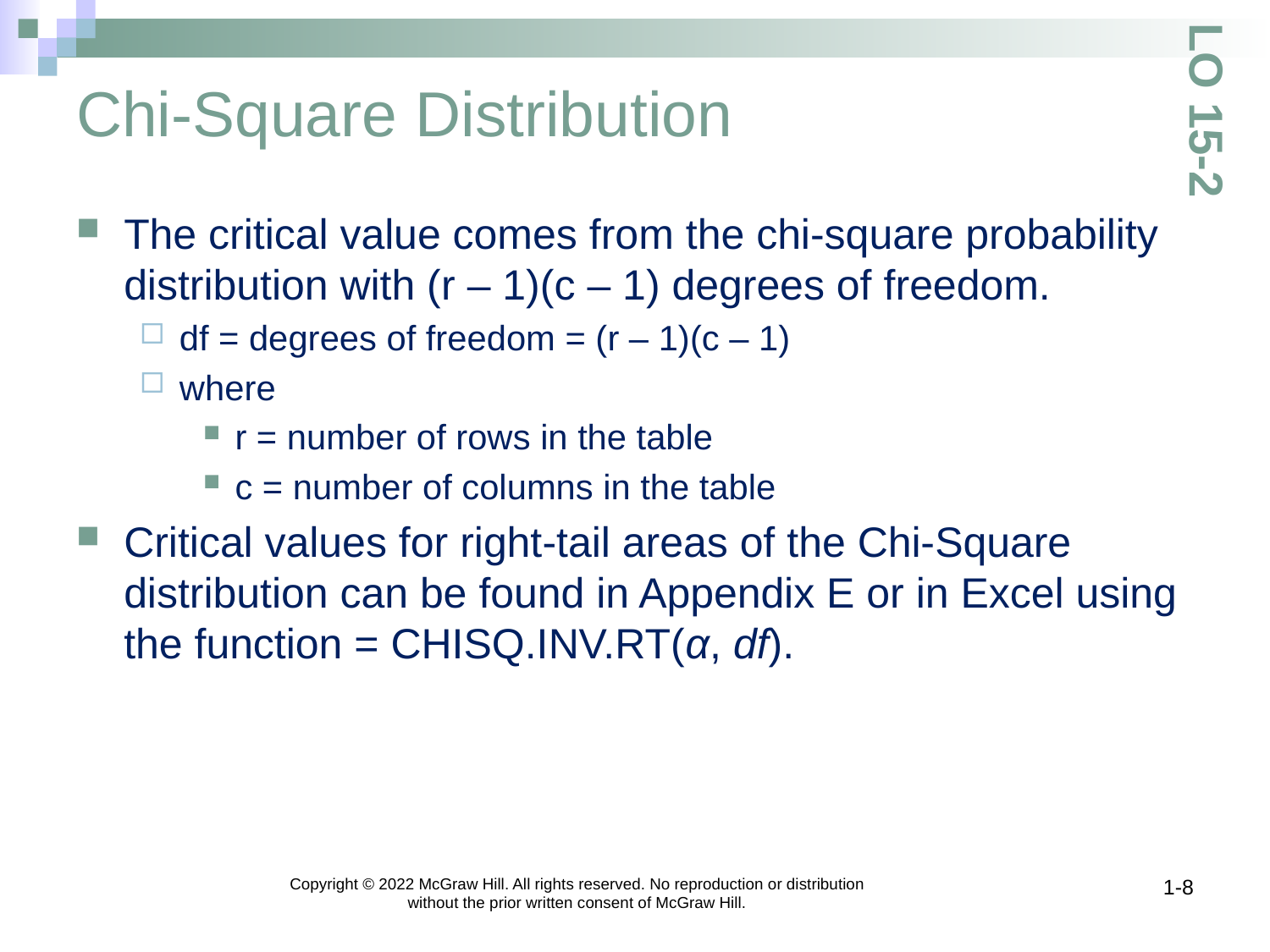

# Chi-Square Distribution
LO 15-2
The critical value comes from the chi-square probability distribution with (r – 1)(c – 1) degrees of freedom.
df = degrees of freedom = (r – 1)(c – 1)
where
r = number of rows in the table
c = number of columns in the table
Critical values for right-tail areas of the Chi-Square distribution can be found in Appendix E or in Excel using the function = CHISQ.INV.RT(α, df).

Copyright © 2022 McGraw Hill. All rights reserved. No reproduction or distribution without the prior written consent of McGraw Hill.
1-8